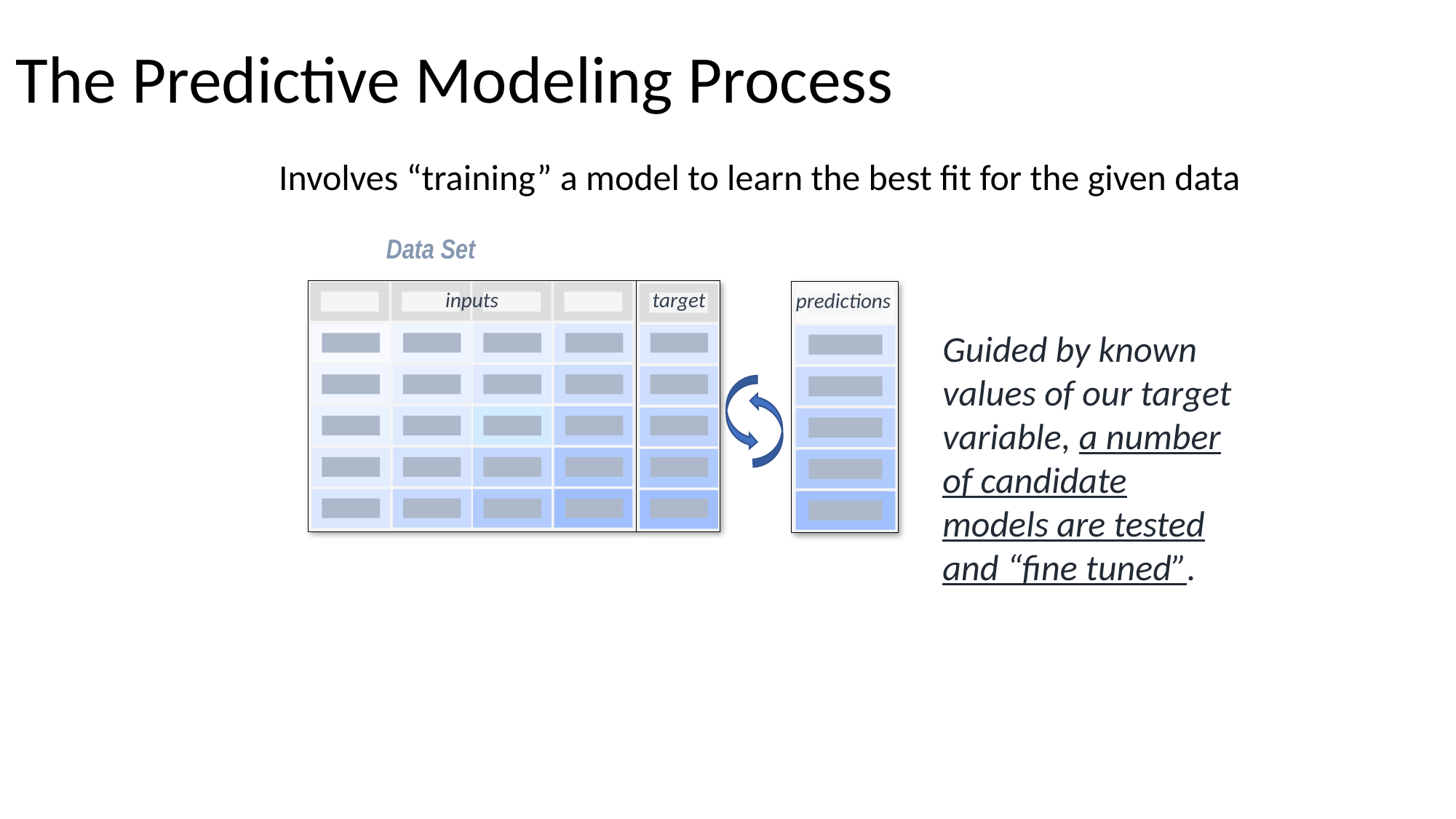

# The Predictive Modeling Process
Involves “training” a model to learn the best fit for the given data
Data Set

target

inputs

predictions

Guided by known values of our target variable, a number of candidate models are tested and “fine tuned”.